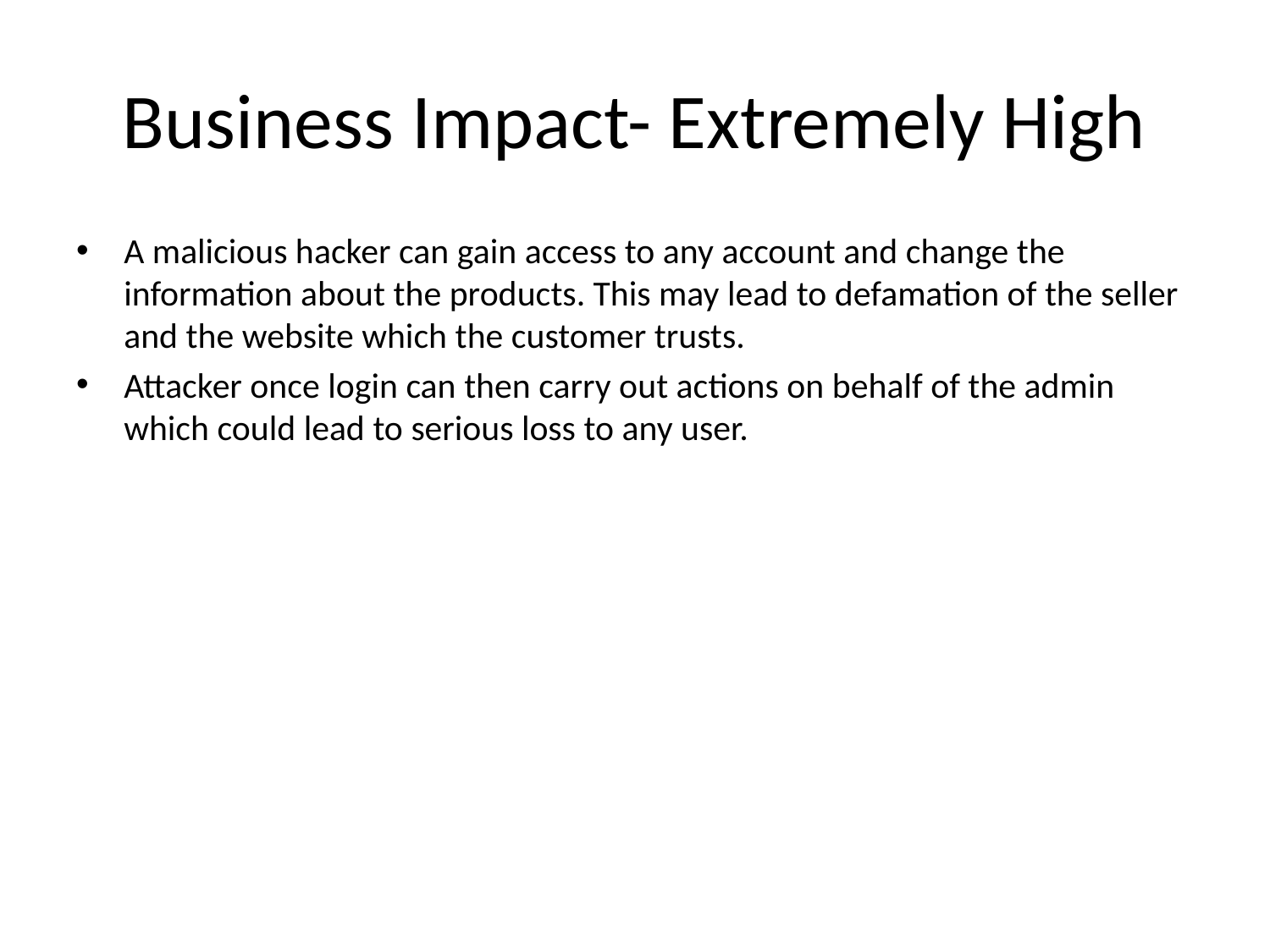

# Business Impact- Extremely High
A malicious hacker can gain access to any account and change the information about the products. This may lead to defamation of the seller and the website which the customer trusts.
Attacker once login can then carry out actions on behalf of the admin which could lead to serious loss to any user.